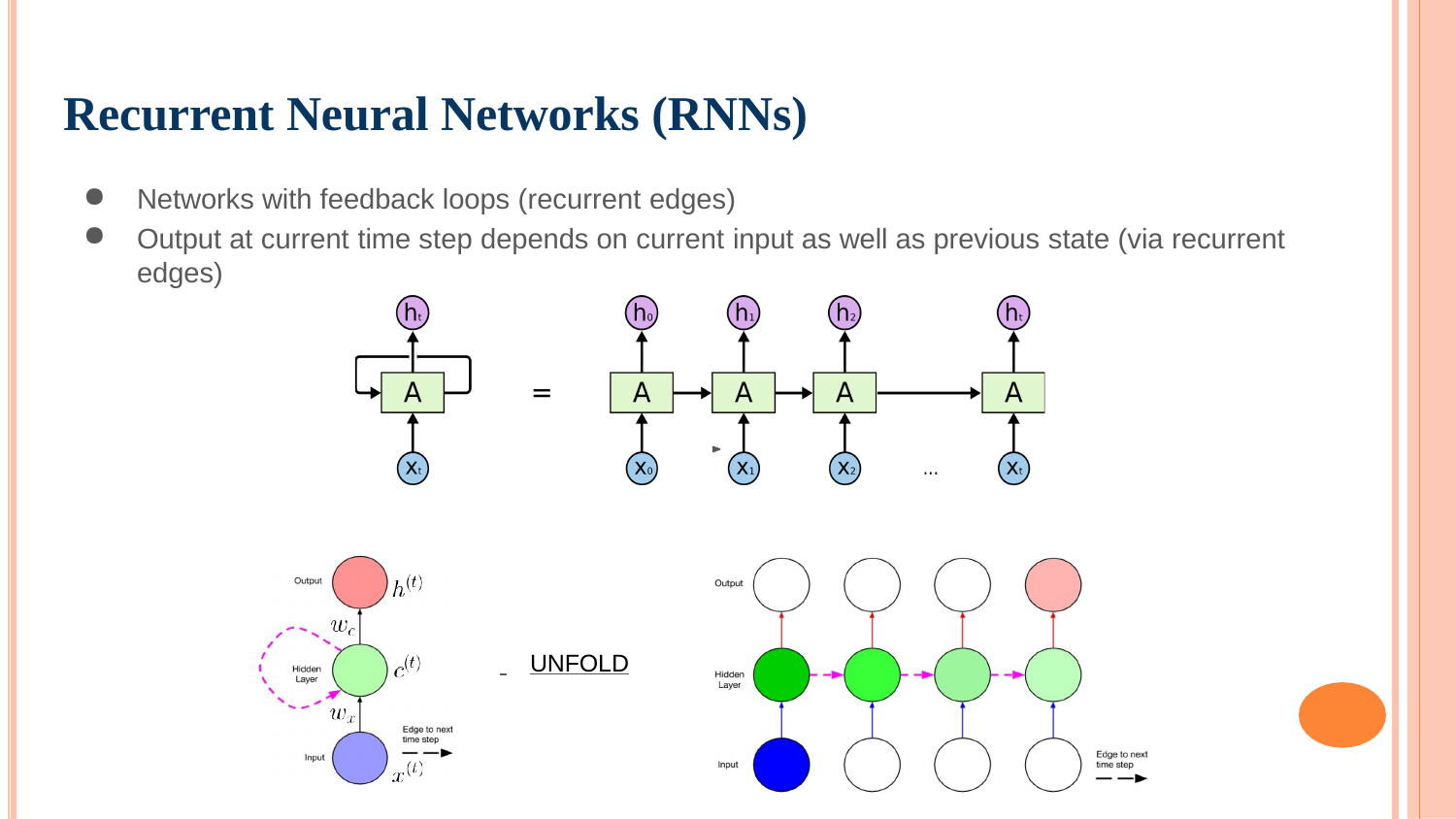

# Recurrent Neural Networks (RNNs)
Networks with feedback loops (recurrent edges)
Output at current time step depends on current input as well as previous state (via recurrent edges)

 	UNFOLD